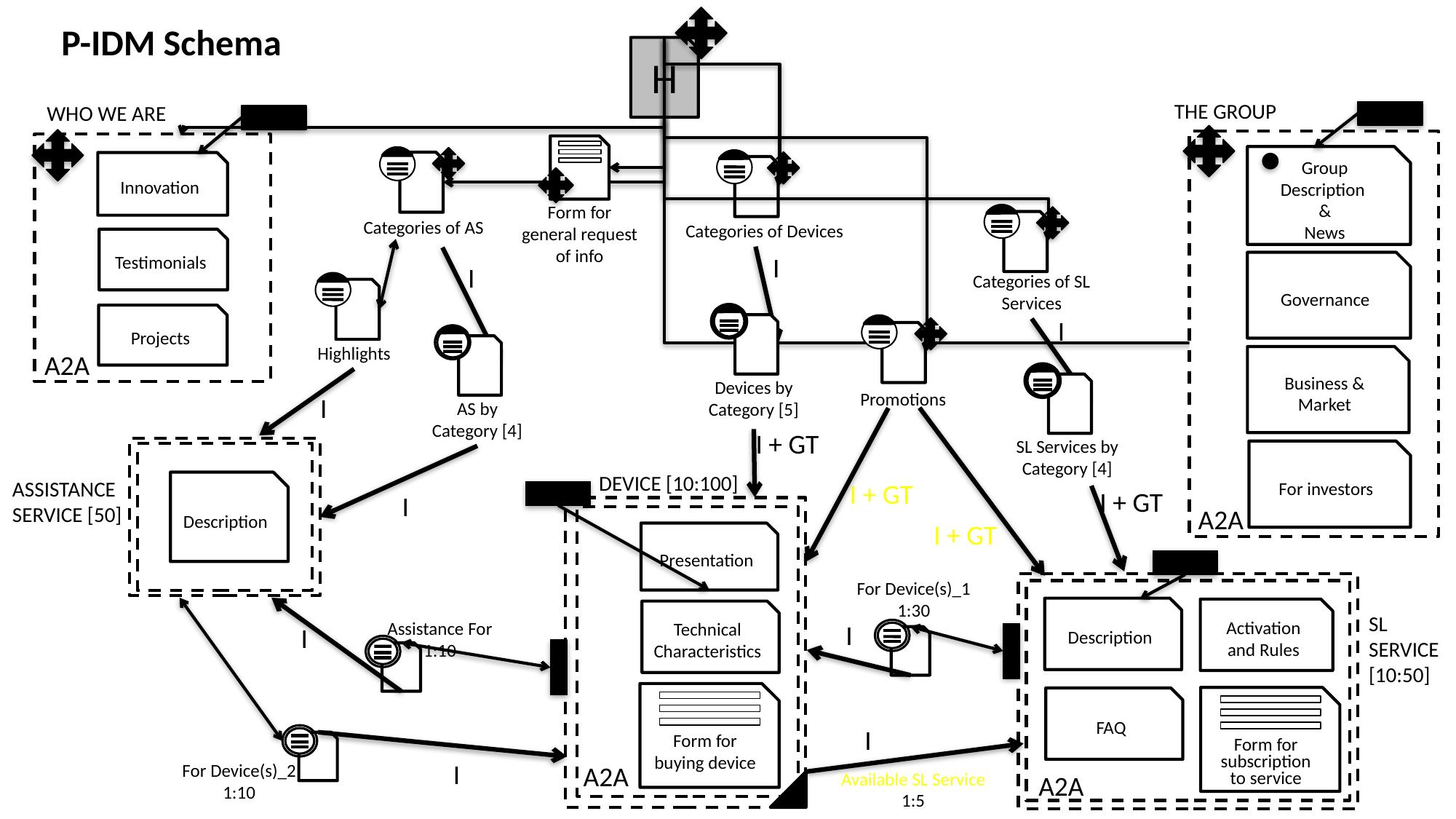

P-IDM Schema

H
THE GROUP
WHO WE ARE

Group Description
&
News

Categories of AS

Categories of Devices
Innovation

Form for general request of info

Categories of SL Services
Testimonials
I
Governance
I

Devices by Category [5]
Projects
I

Promotions

AS by Category [4]
Highlights
A2A
Business & Market

SL Services by Category [4]
I
I + GT

ASSISTANCE SERVICE [50]
Description
For investors
DEVICE [10:100]

Presentation
I + GT
I + GT

I
A2A
I + GT

For Device(s)_1
1:30

Description
SL SERVICE [10:50]
Activation and Rules
Technical Characteristics
Assistance For
1:10
I
I

Form for buying device

Form for subscription to service

FAQ
I

I
For Device(s)_2
1:10
A2A
Available SL Service
1:5
A2A